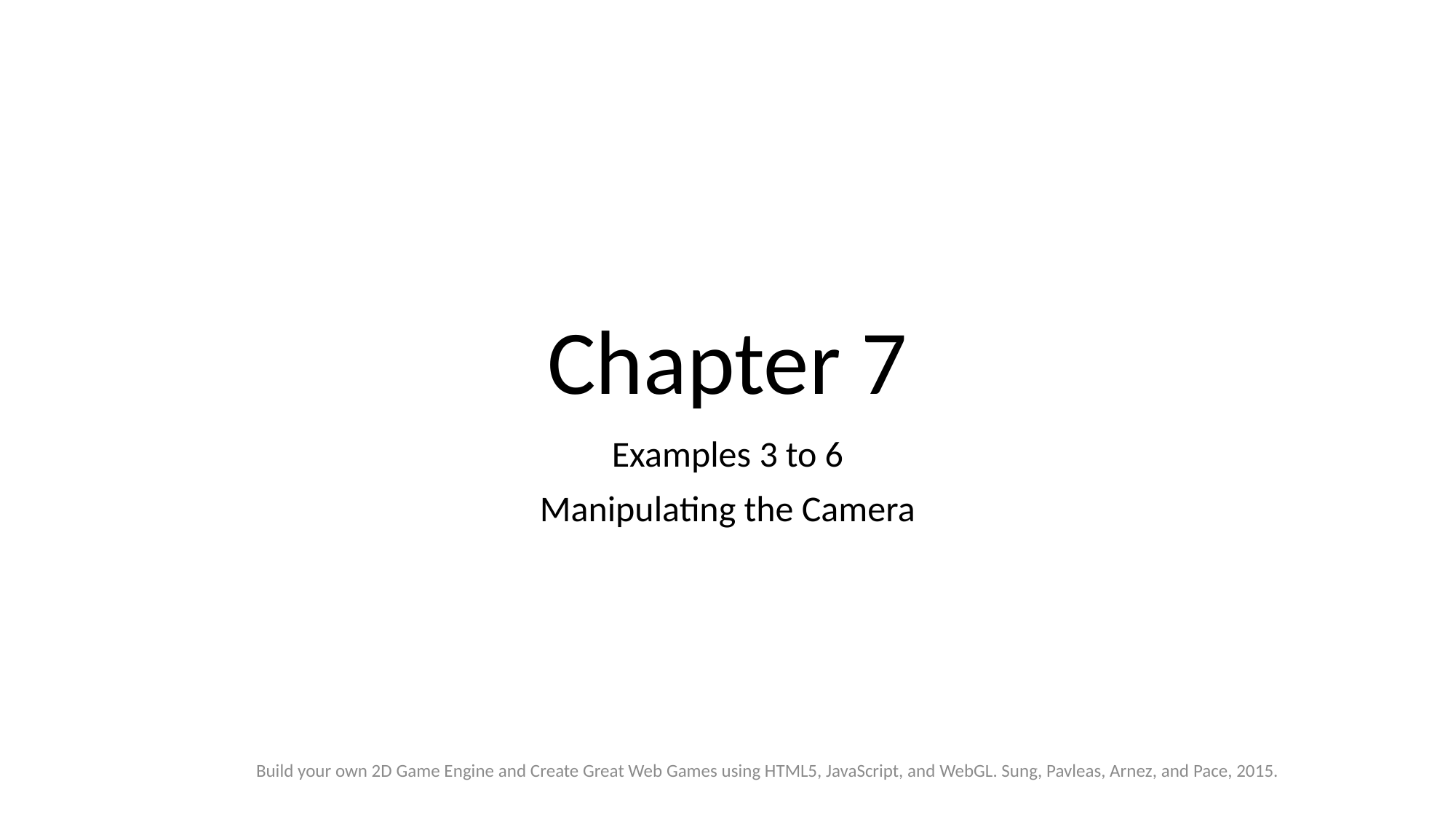

# Chapter 7
Examples 3 to 6
Manipulating the Camera